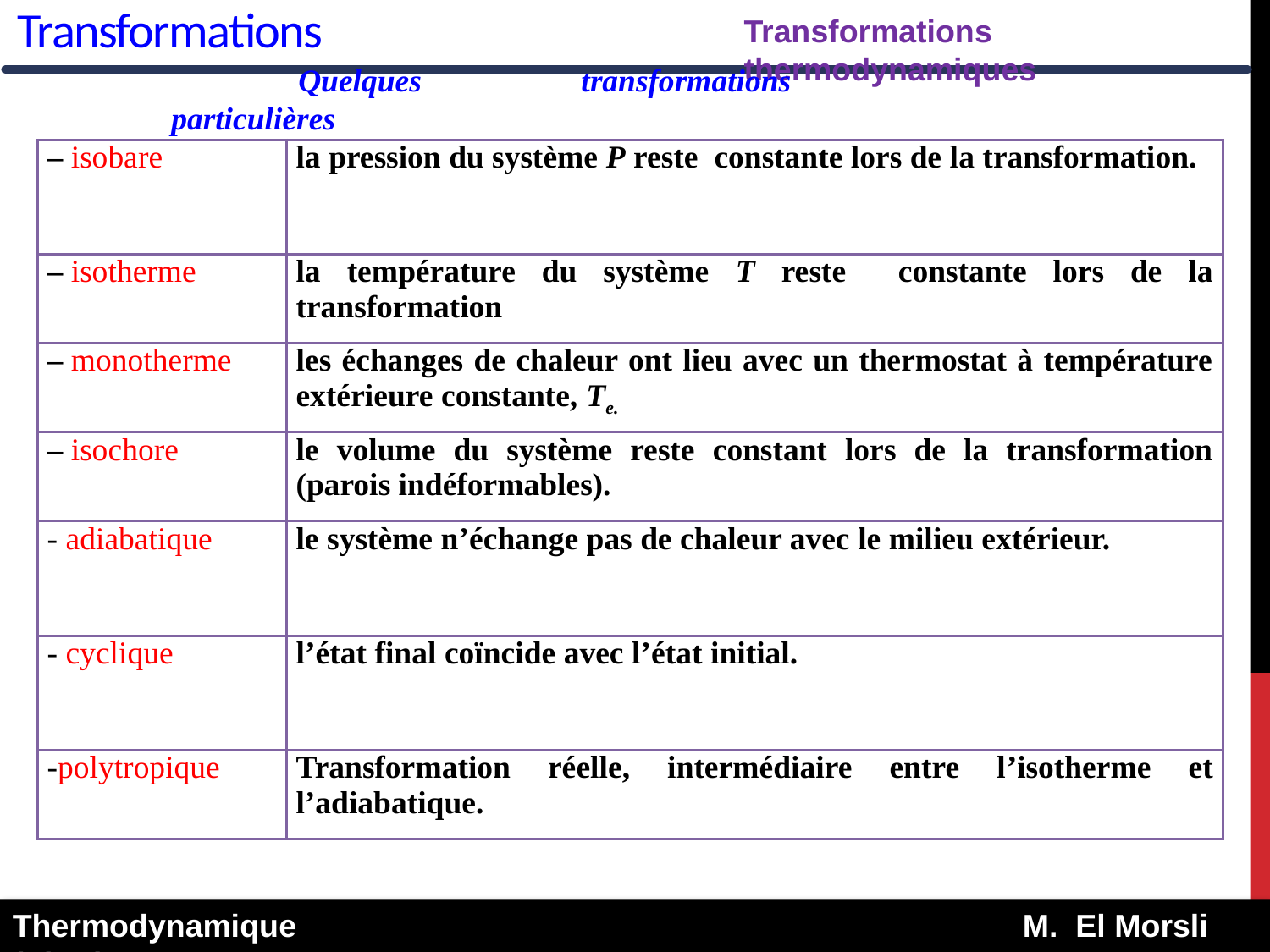

Transformations
Transformations thermodynamiques
	Quelques transformations particulières
| – isobare | la pression du système P reste constante lors de la transformation. |
| --- | --- |
| – isotherme | la température du système T reste constante lors de la transformation |
| – monotherme | les échanges de chaleur ont lieu avec un thermostat à température extérieure constante, Te. |
| – isochore | le volume du système reste constant lors de la transformation (parois indéformables). |
| - adiabatique | le système n’échange pas de chaleur avec le milieu extérieur. |
| - cyclique | l’état final coïncide avec l’état initial. |
| -polytropique | Transformation réelle, intermédiaire entre l’isotherme et l’adiabatique. |
Thermodynamique                                                                                  M.  El Morsli (Ph.D)